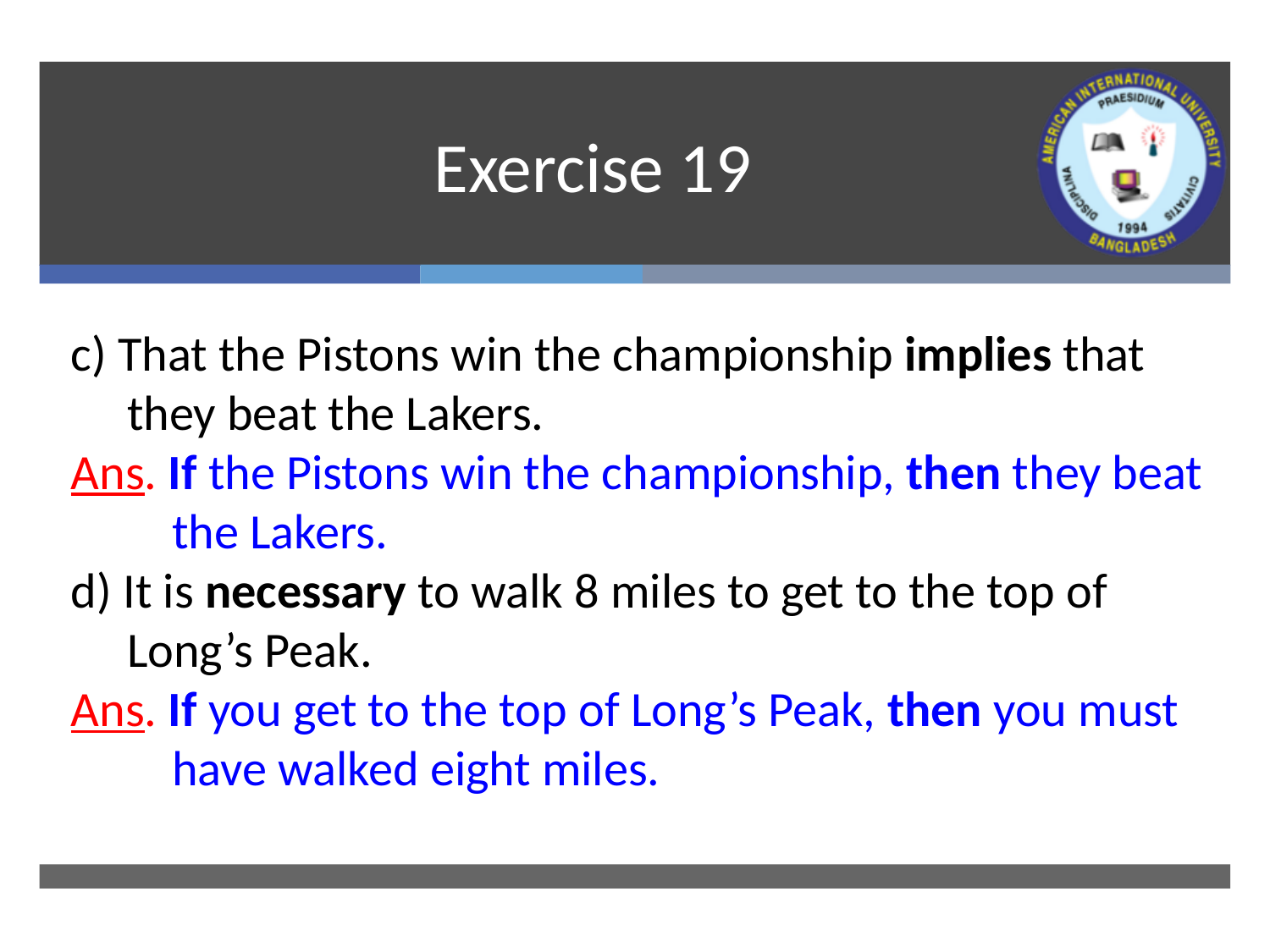

# Exercise 19
c) That the Pistons win the championship implies that
     they beat the Lakers.
Ans. If the Pistons win the championship, then they beat
         the Lakers.
d) It is necessary to walk 8 miles to get to the top of
     Long’s Peak.
Ans. If you get to the top of Long’s Peak, then you must
         have walked eight miles.